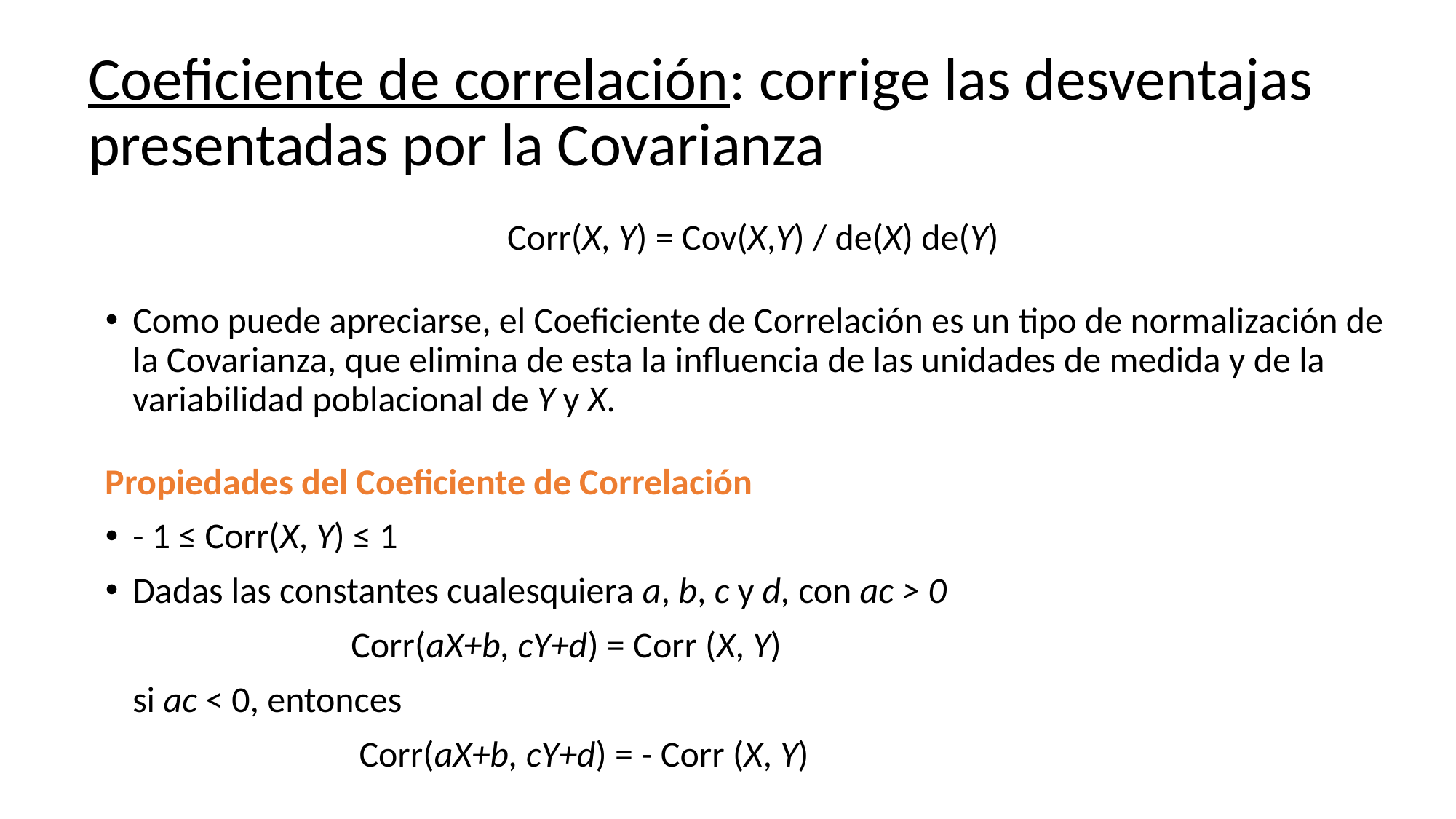

# Coeficiente de correlación: corrige las desventajas presentadas por la Covarianza
Corr(X, Y) = Cov(X,Y) / de(X) de(Y)

Como puede apreciarse, el Coeficiente de Correlación es un tipo de normalización de la Covarianza, que elimina de esta la influencia de las unidades de medida y de la variabilidad poblacional de Y y X.

Propiedades del Coeficiente de Correlación
- 1 ≤ Corr(X, Y) ≤ 1
Dadas las constantes cualesquiera a, b, c y d, con ac > 0
			Corr(aX+b, cY+d) = Corr (X, Y)
	si ac < 0, entonces
			 Corr(aX+b, cY+d) = - Corr (X, Y)